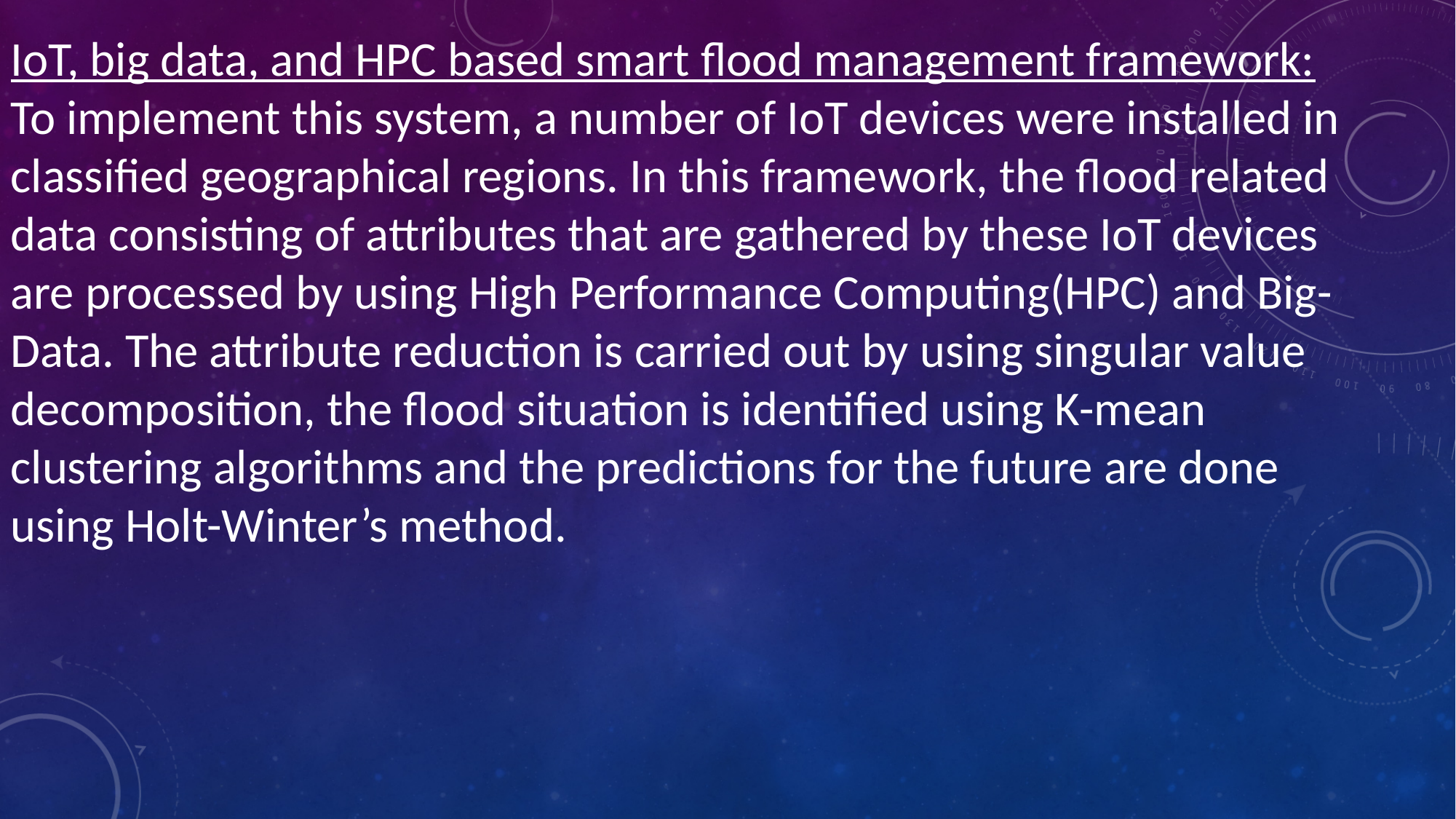

IoT, big data, and HPC based smart flood management framework:
To implement this system, a number of IoT devices were installed in classified geographical regions. In this framework, the flood related data consisting of attributes that are gathered by these IoT devices are processed by using High Performance Computing(HPC) and Big-Data. The attribute reduction is carried out by using singular value decomposition, the flood situation is identified using K-mean clustering algorithms and the predictions for the future are done using Holt-Winter’s method.